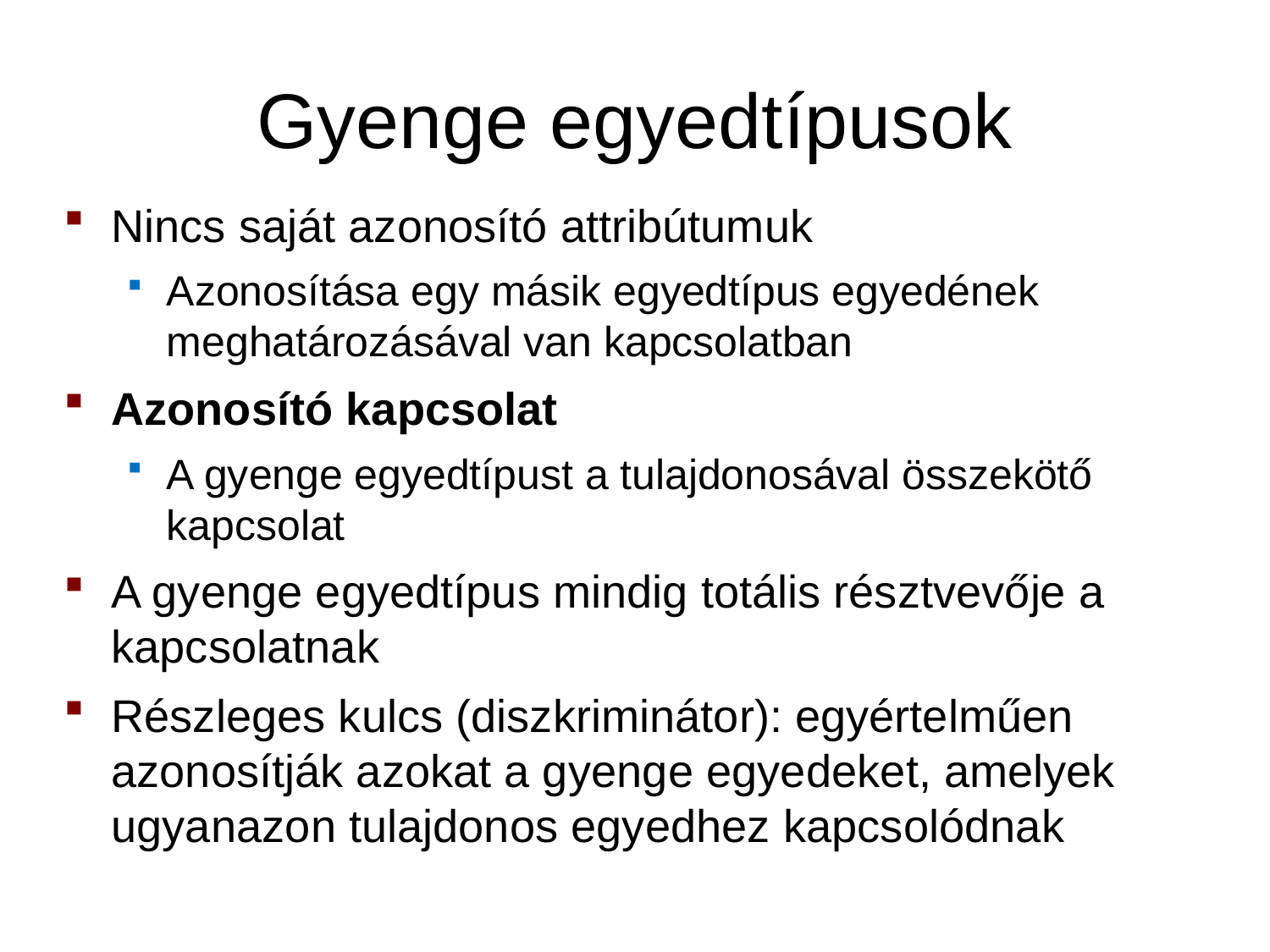

# Gyenge egyedtípusok
Nincs saját azonosító attribútumuk
Azonosítása egy másik egyedtípus egyedének meghatározásával van kapcsolatban
Azonosító kapcsolat
A gyenge egyedtípust a tulajdonosával összekötő kapcsolat
A gyenge egyedtípus mindig totális résztvevője a kapcsolatnak
Részleges kulcs (diszkriminátor): egyértelműen azonosítják azokat a gyenge egyedeket, amelyek ugyanazon tulajdonos egyedhez kapcsolódnak